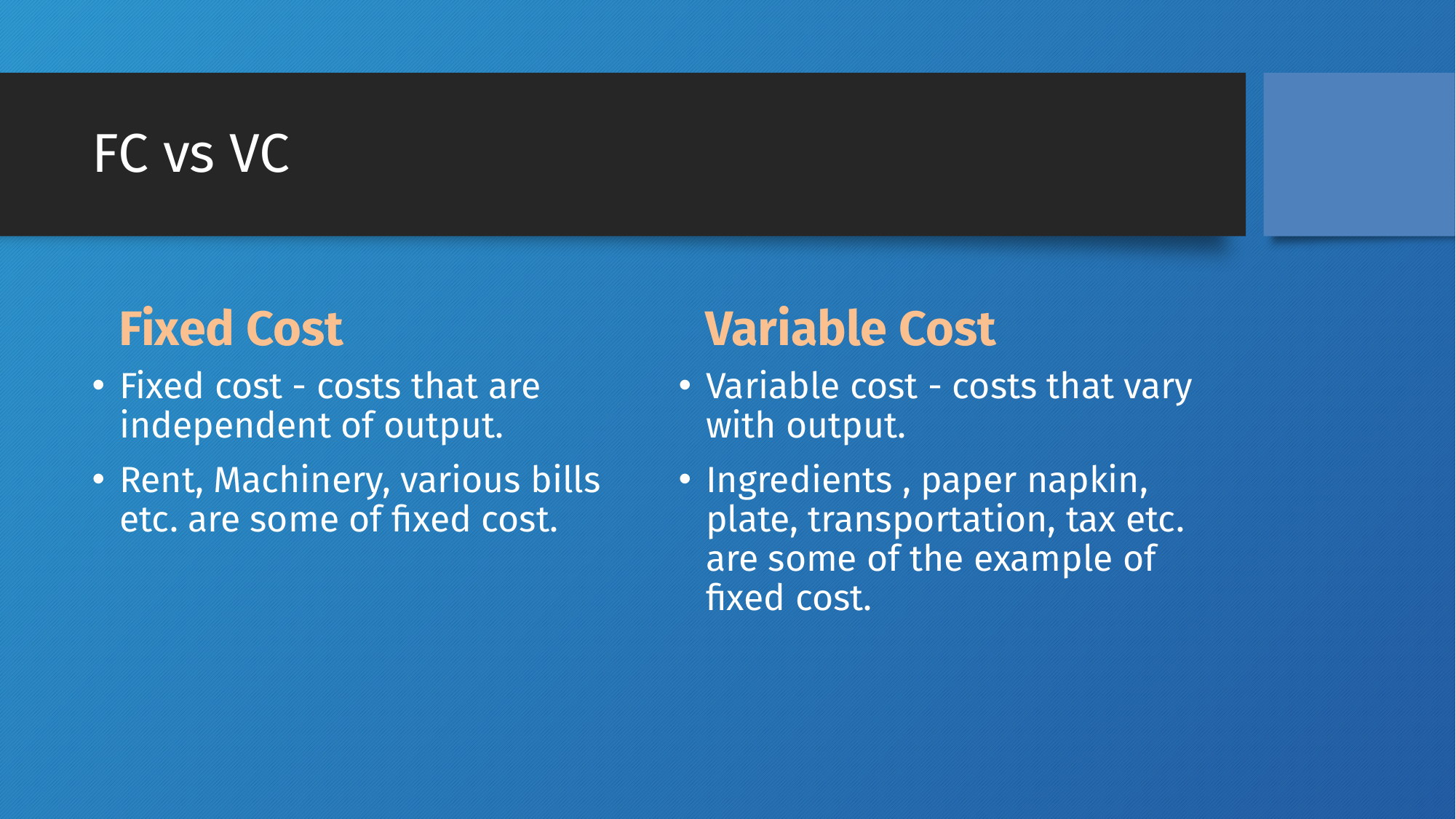

# FC vs VC
Fixed Cost
Variable Cost
Fixed cost - costs that are independent of output.
Rent, Machinery, various bills etc. are some of fixed cost.

Variable cost - costs that vary with output.
Ingredients , paper napkin, plate, transportation, tax etc. are some of the example of fixed cost.